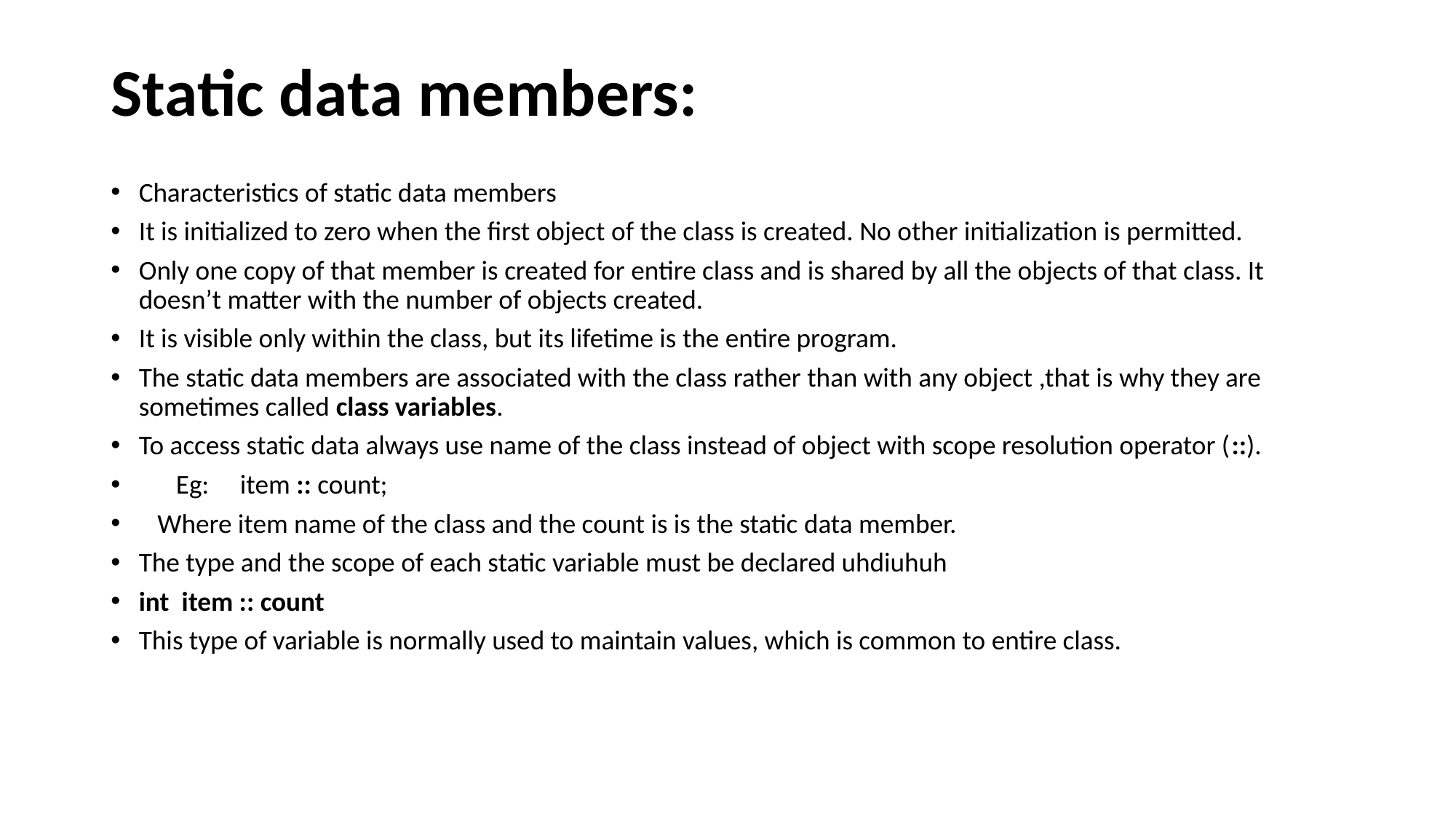

# Static data members:
Characteristics of static data members
It is initialized to zero when the first object of the class is created. No other initialization is permitted.
Only one copy of that member is created for entire class and is shared by all the objects of that class. It doesn’t matter with the number of objects created.
It is visible only within the class, but its lifetime is the entire program.
The static data members are associated with the class rather than with any object ,that is why they are sometimes called class variables.
To access static data always use name of the class instead of object with scope resolution operator (::).
      Eg:     item :: count;
   Where item name of the class and the count is is the static data member.
The type and the scope of each static variable must be declared uhdiuhuh
int  item :: count
This type of variable is normally used to maintain values, which is common to entire class.